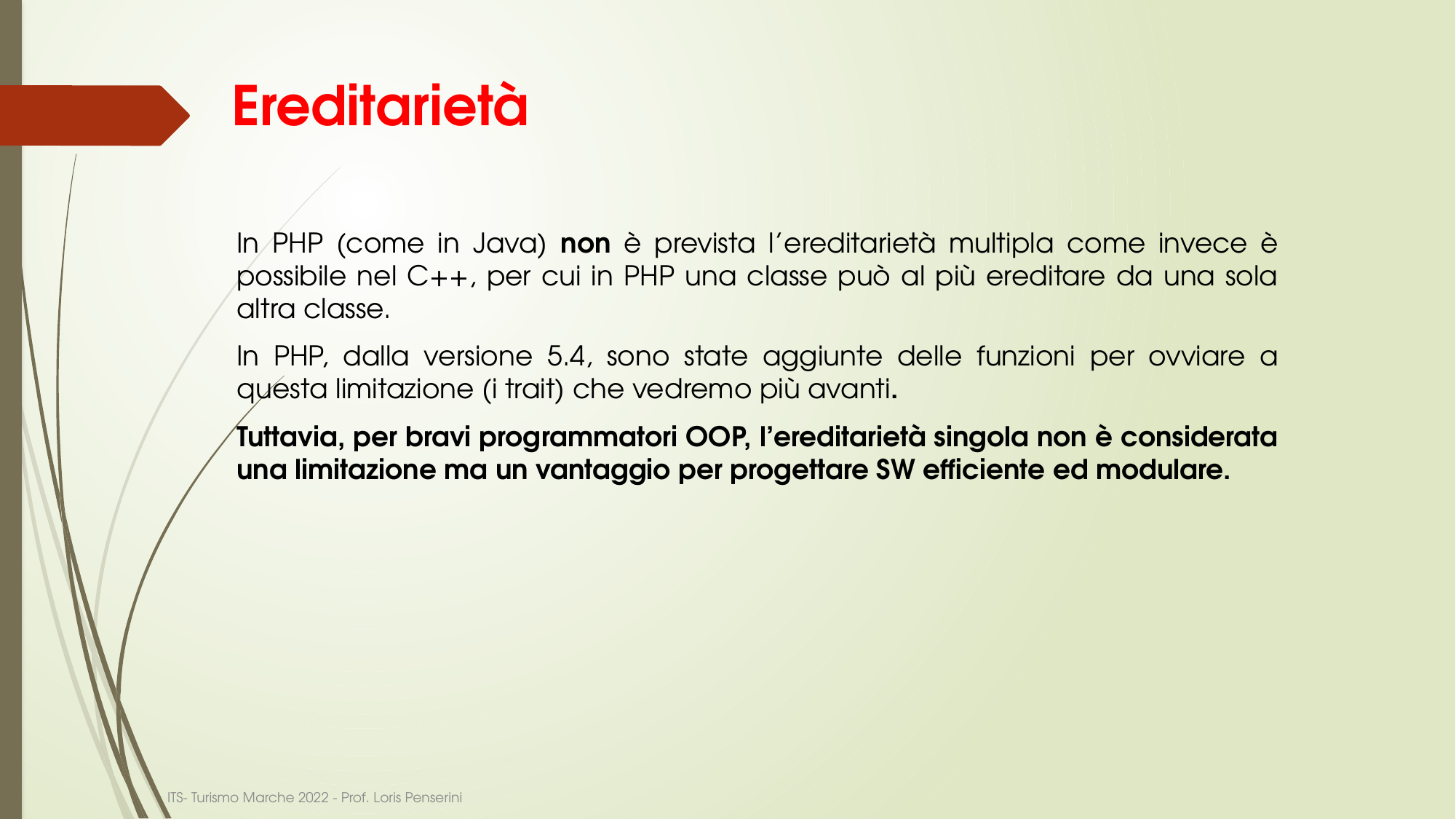

# Ereditarietà
In PHP (come in Java) non è prevista l’ereditarietà multipla come invece è possibile nel C++, per cui in PHP una classe può al più ereditare da una sola altra classe.
In PHP, dalla versione 5.4, sono state aggiunte delle funzioni per ovviare a questa limitazione (i trait) che vedremo più avanti.
Tuttavia, per bravi programmatori OOP, l’ereditarietà singola non è considerata una limitazione ma un vantaggio per progettare SW efficiente ed modulare.
ITS- Turismo Marche 2022 - Prof. Loris Penserini